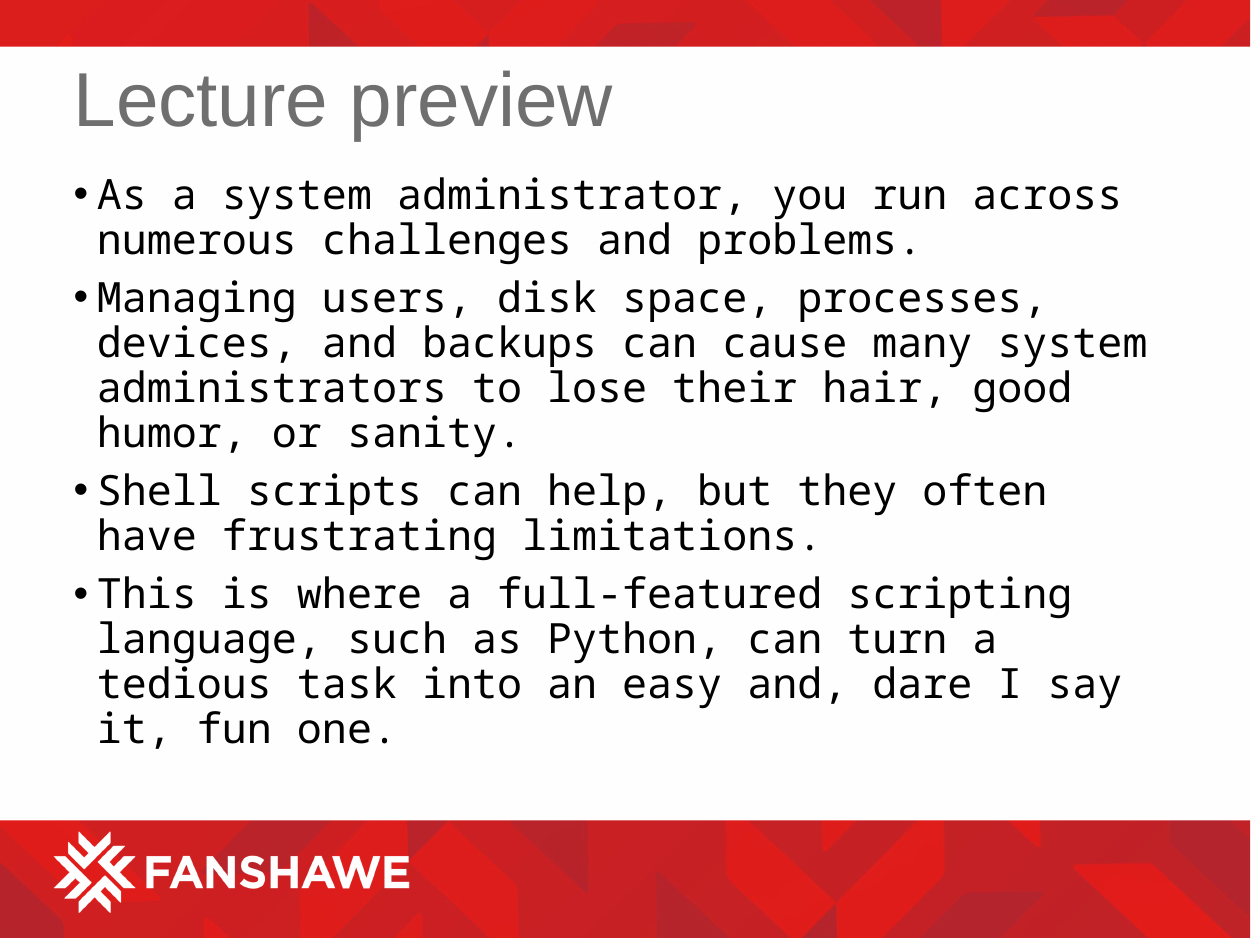

# Lecture preview
As a system administrator, you run across numerous challenges and problems.
Managing users, disk space, processes, devices, and backups can cause many system administrators to lose their hair, good humor, or sanity.
Shell scripts can help, but they often have frustrating limitations.
This is where a full-featured scripting language, such as Python, can turn a tedious task into an easy and, dare I say it, fun one.